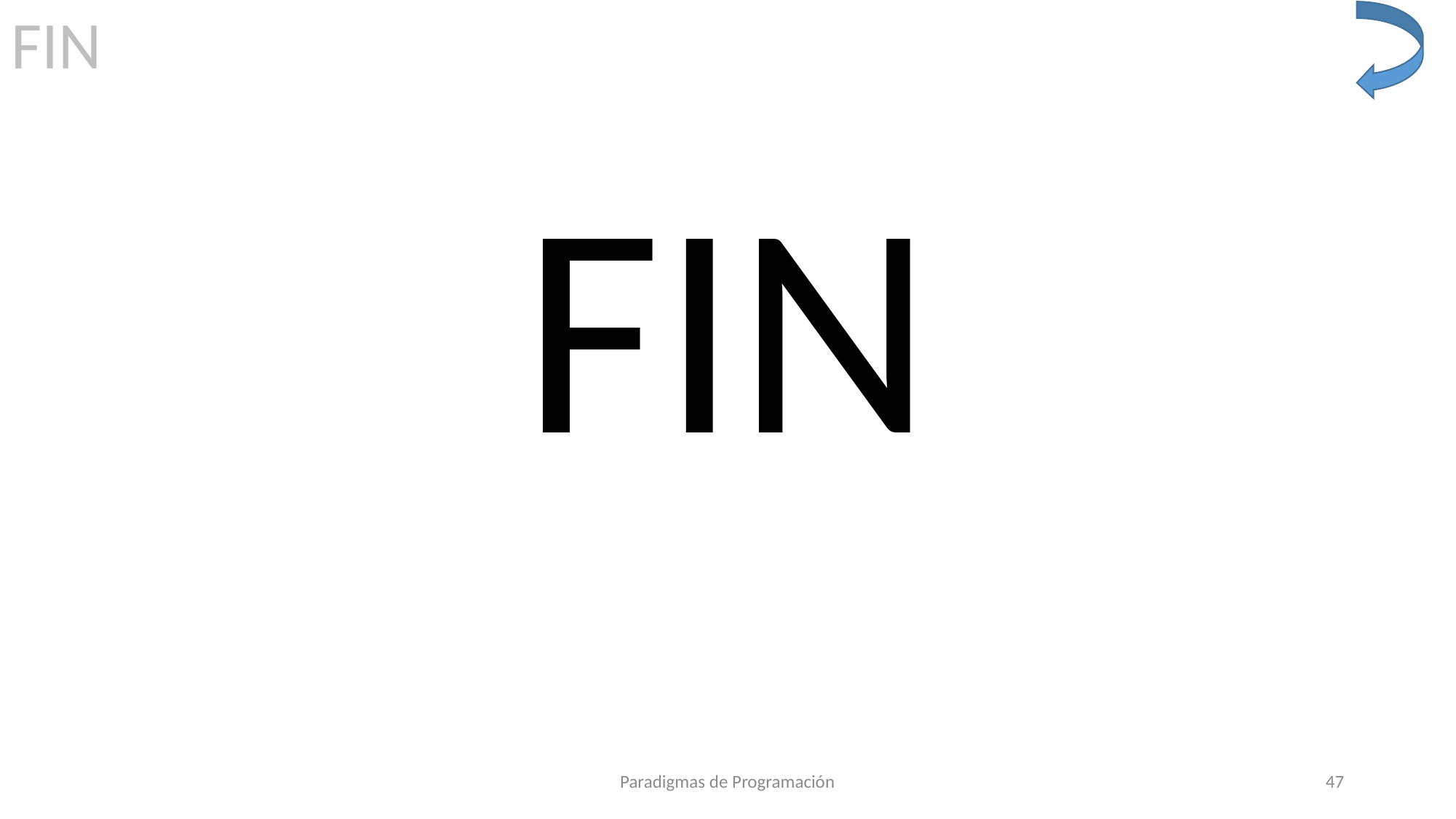

# FIN

FIN
Paradigmas de Programación
47